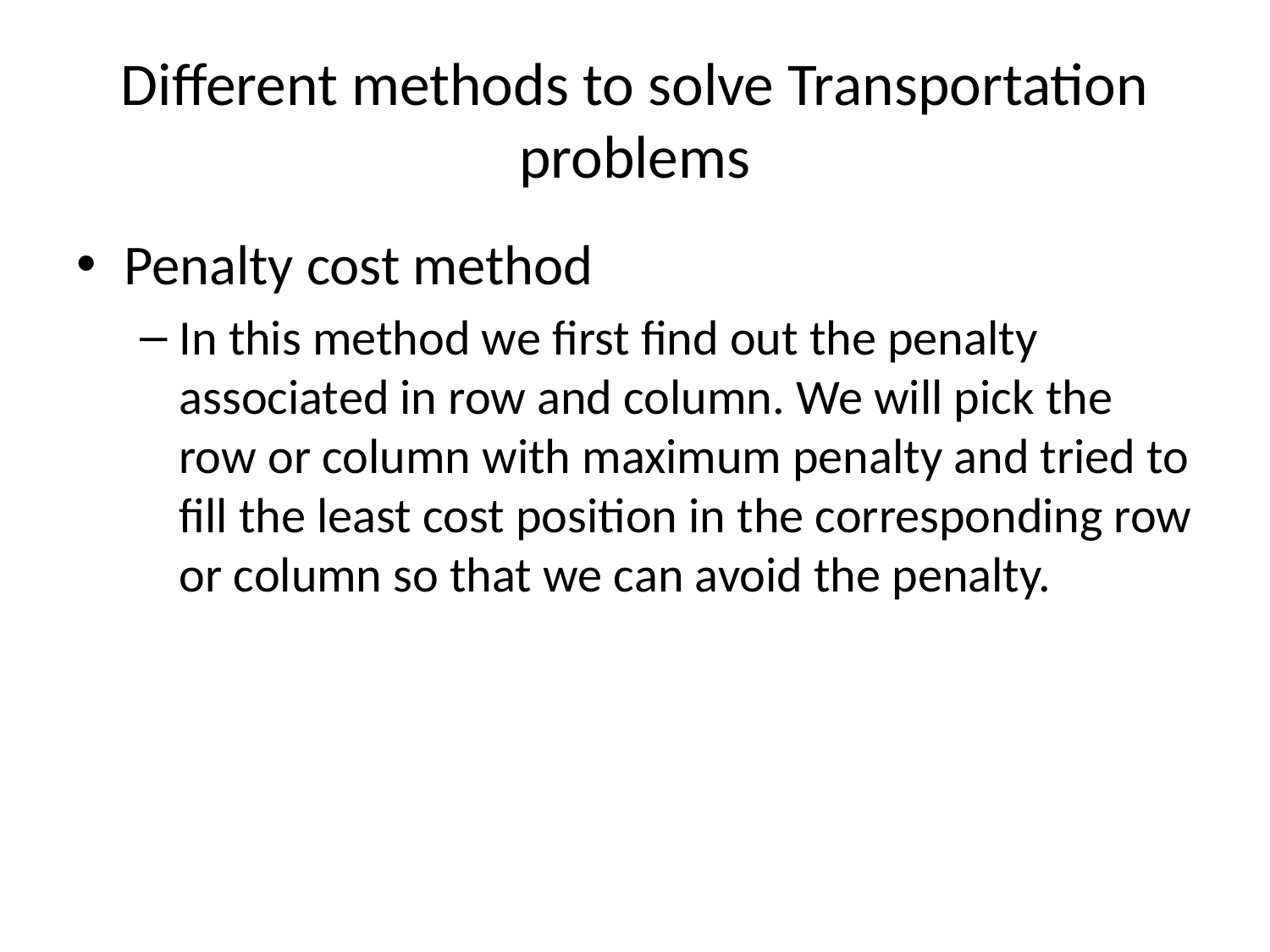

Different methods to solve Transportation problems
Penalty cost method
In this method we first find out the penalty associated in row and column. We will pick the row or column with maximum penalty and tried to fill the least cost position in the corresponding row or column so that we can avoid the penalty.